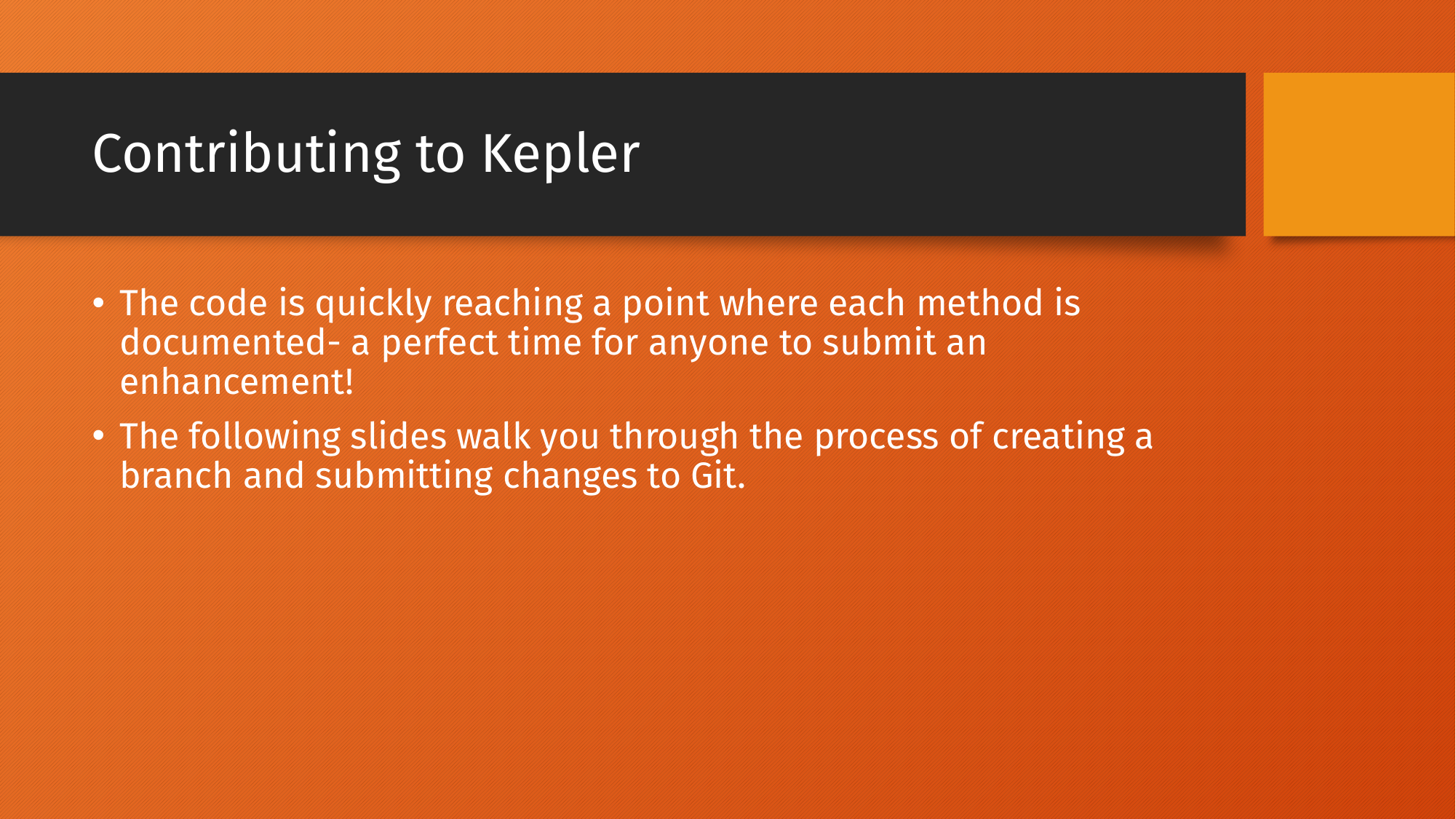

# Contributing to Kepler
The code is quickly reaching a point where each method is documented- a perfect time for anyone to submit an enhancement!
The following slides walk you through the process of creating a branch and submitting changes to Git.